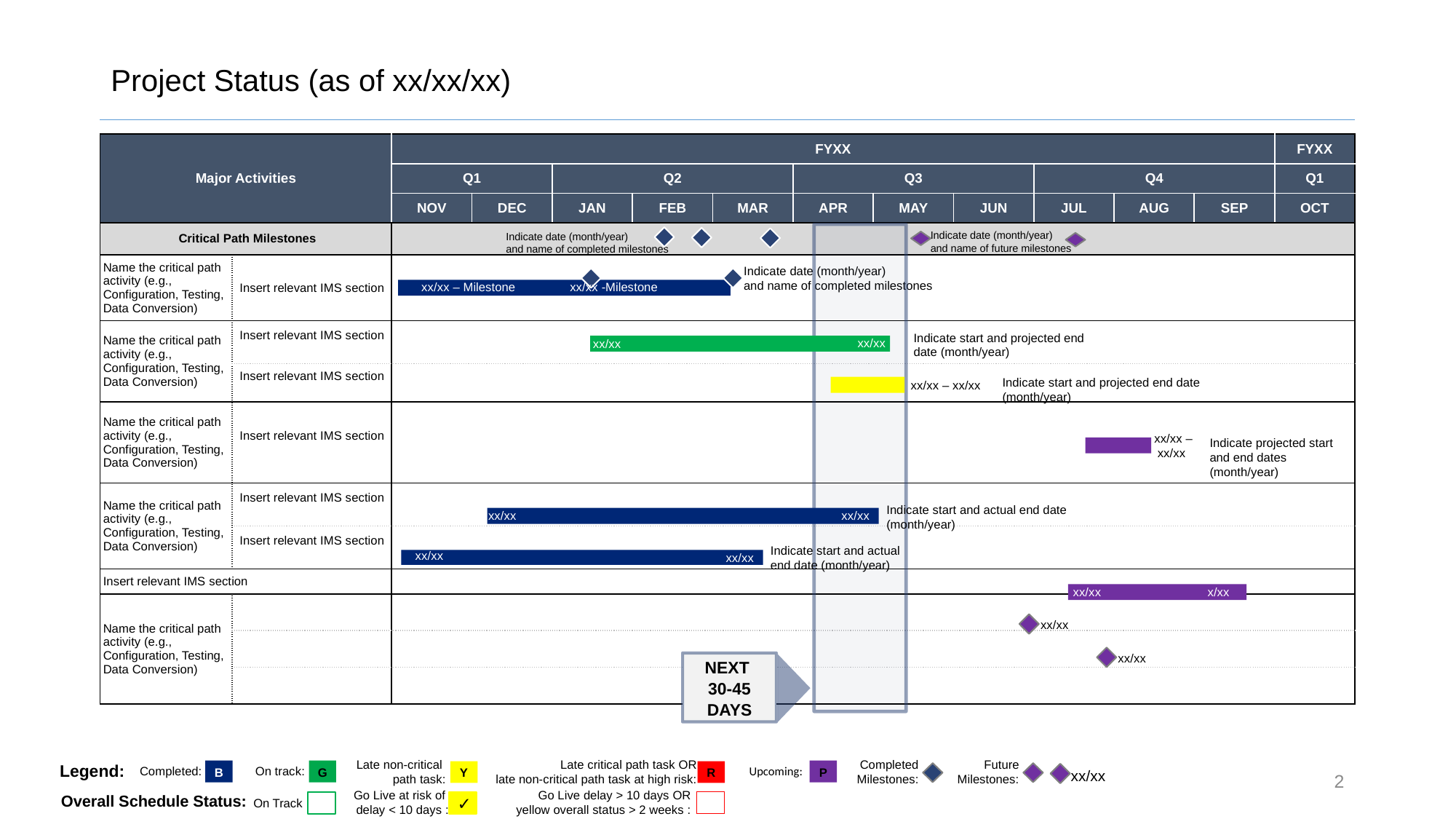

# Project Status (as of xx/xx/xx)
| Major Activities |  | FYXX |  |  |  |  |  |  |  |  |  |  | FYXX |
| --- | --- | --- | --- | --- | --- | --- | --- | --- | --- | --- | --- | --- | --- |
|  |  | Q1 |  | Q2 |  |  | Q3 |  |  | Q4 |  |  | Q1 |
|  |  | NOV | DEC | JAN | FEB | MAR | APR | MAY | JUN | JUL | AUG | SEP | OCT |
| Critical Path Milestones |  |  |  |  |  |  |  |  |  |  |  |  |  |
| Name the critical path activity (e.g., Configuration, Testing, Data Conversion) | Insert relevant IMS section |  |  |  |  |  |  |  |  |  |  |  |  |
| Name the critical path activity (e.g., Configuration, Testing, Data Conversion) | Insert relevant IMS section |  |  |  |  |  |  |  |  |  |  |  |  |
|  | Insert relevant IMS section |  |  |  |  |  |  |  |  |  |  |  |  |
| Name the critical path activity (e.g., Configuration, Testing, Data Conversion) | Insert relevant IMS section |  |  |  |  |  |  |  |  |  |  |  |  |
| Name the critical path activity (e.g., Configuration, Testing, Data Conversion) | Insert relevant IMS section |  |  |  |  |  |  |  |  |  |  |  |  |
|  | Insert relevant IMS section |  |  |  |  |  |  |  |  |  |  |  |  |
| Insert relevant IMS section |  |  |  |  |  |  |  |  |  |  |  |  |  |
| Name the critical path activity (e.g., Configuration, Testing, Data Conversion) |  |  |  |  |  |  |  |  |  |  |  |  |  |
|  |  |  |  |  |  |  |  |  |  |  |  |  |  |
|  |  |  |  |  |  |  |  |  |  |  |  |  |  |
Indicate date (month/year)
and name of completed milestones

Next
30-45
Days

Indicate date (month/year)
and name of future milestones

Indicate date (month/year)
and name of completed milestones

xx/xx – Milestone
xx/xx -Milestone

Indicate start and projected end
date (month/year)
xx/xx
xx/xx

Indicate start and projected end date (month/year)
 xx/xx – xx/xx

xx/xx –
 xx/xx
Indicate projected start and end dates (month/year)

Indicate start and actual end date (month/year)
xx/xx
xx/xx

Indicate start and actual
end date (month/year)
xx/xx
xx/xx

xx/xx
x/xx

xx/xx

xx/xx

Late non-critical
path task:
Y
Late critical path task OR
late non-critical path task at high risk:
R
Completed
Milestones:

Future
Milestones:

Legend:
B
Completed:
G
On track:
P
Upcoming:
2
xx/xx

Go Live at risk of
delay < 10 days :
✓
Go Live delay > 10 days OR
yellow overall status > 2 weeks :

Overall Schedule Status:
On Track